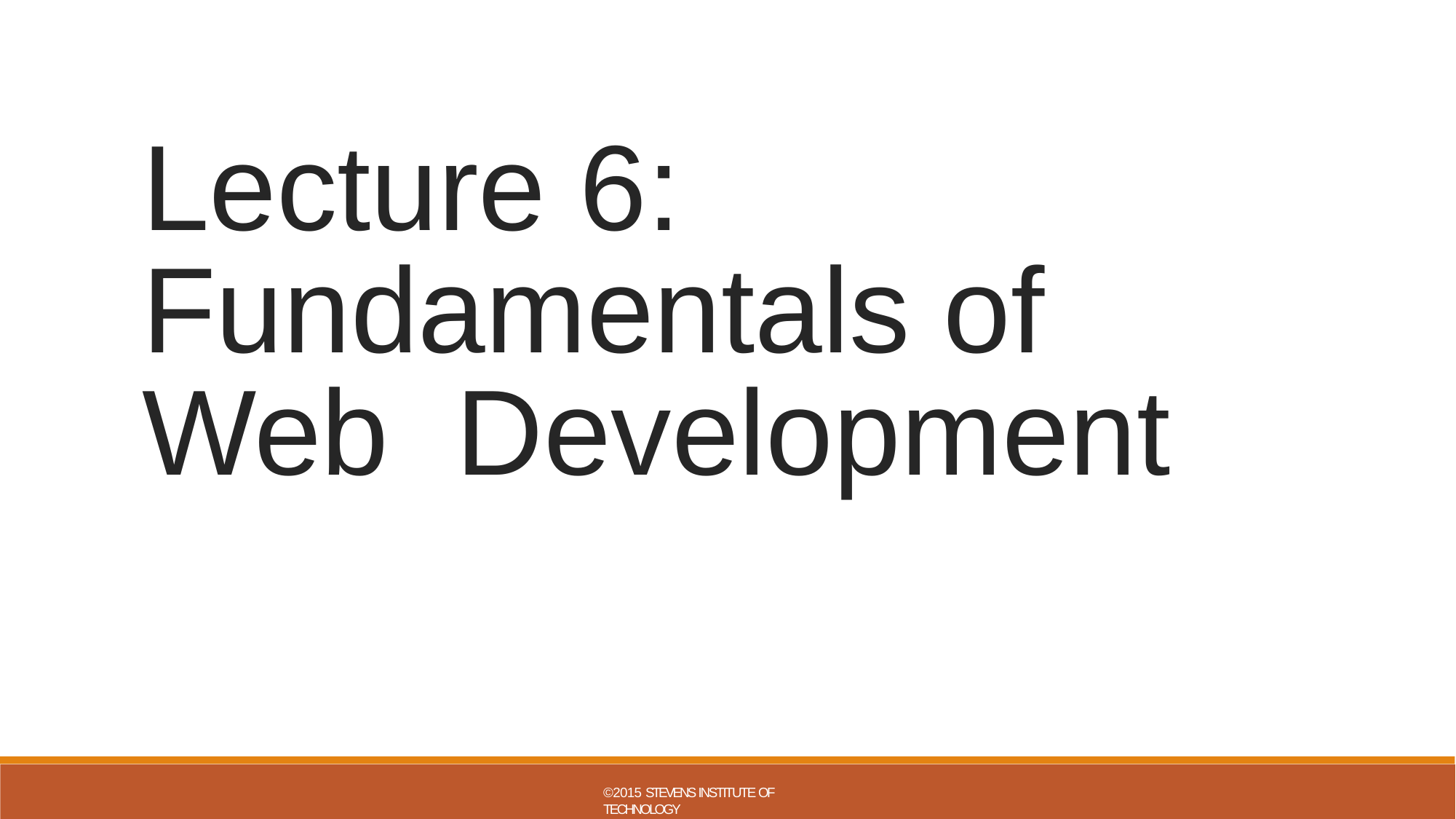

# Lecture 6:  Fundamentals of Web  Development

©2015 STEVENS INSTITUTE OF TECHNOLOGY